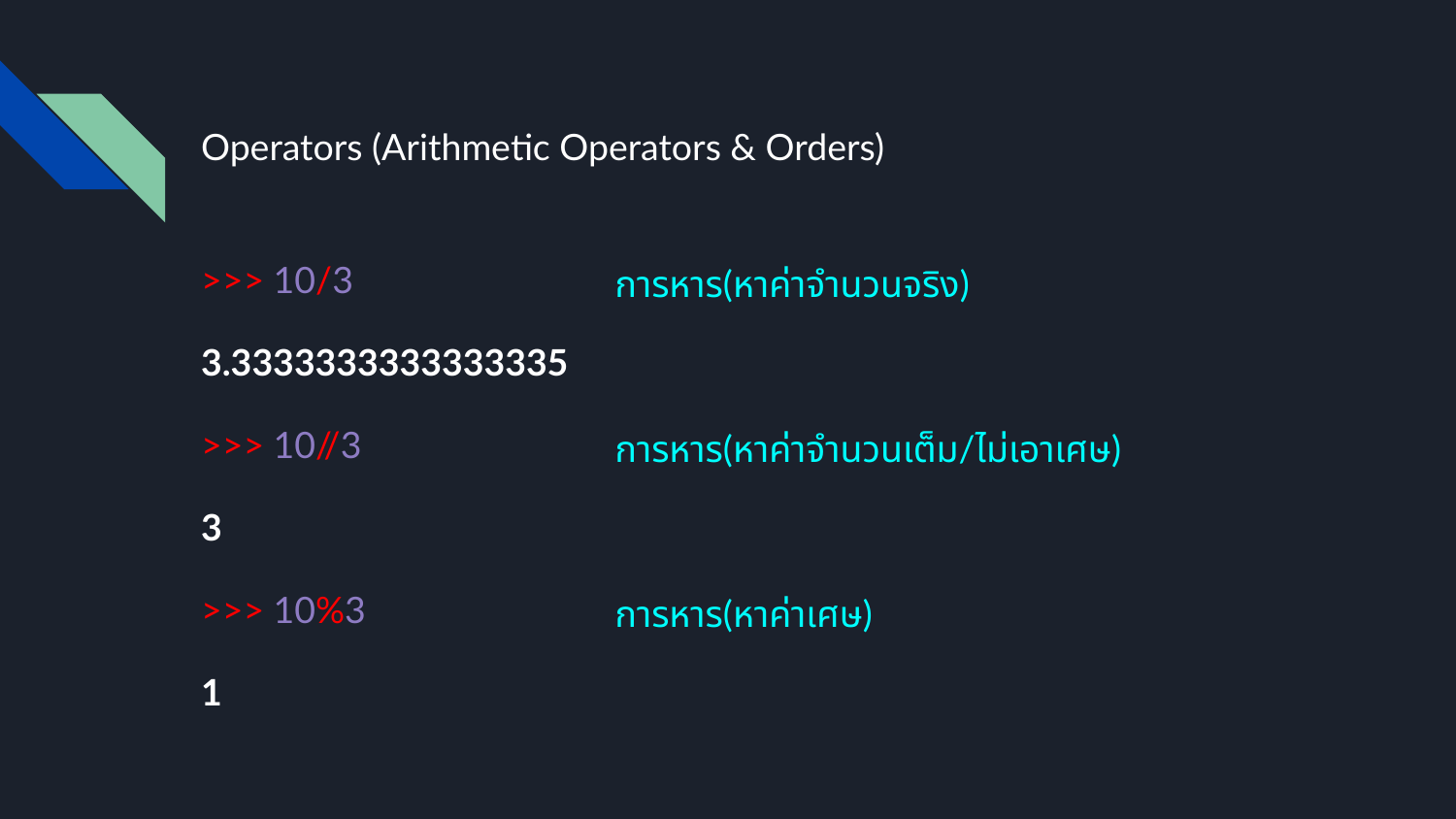

Operators (Arithmetic Operators & Orders)

>>> 10/3
3.3333333333333335
>>> 10//3
3
>>> 10%3
1
การหาร(หาค่าจำนวนจริง)

การหาร(หาค่าจำนวนเต็ม/ไม่เอาเศษ)

การหาร(หาค่าเศษ)